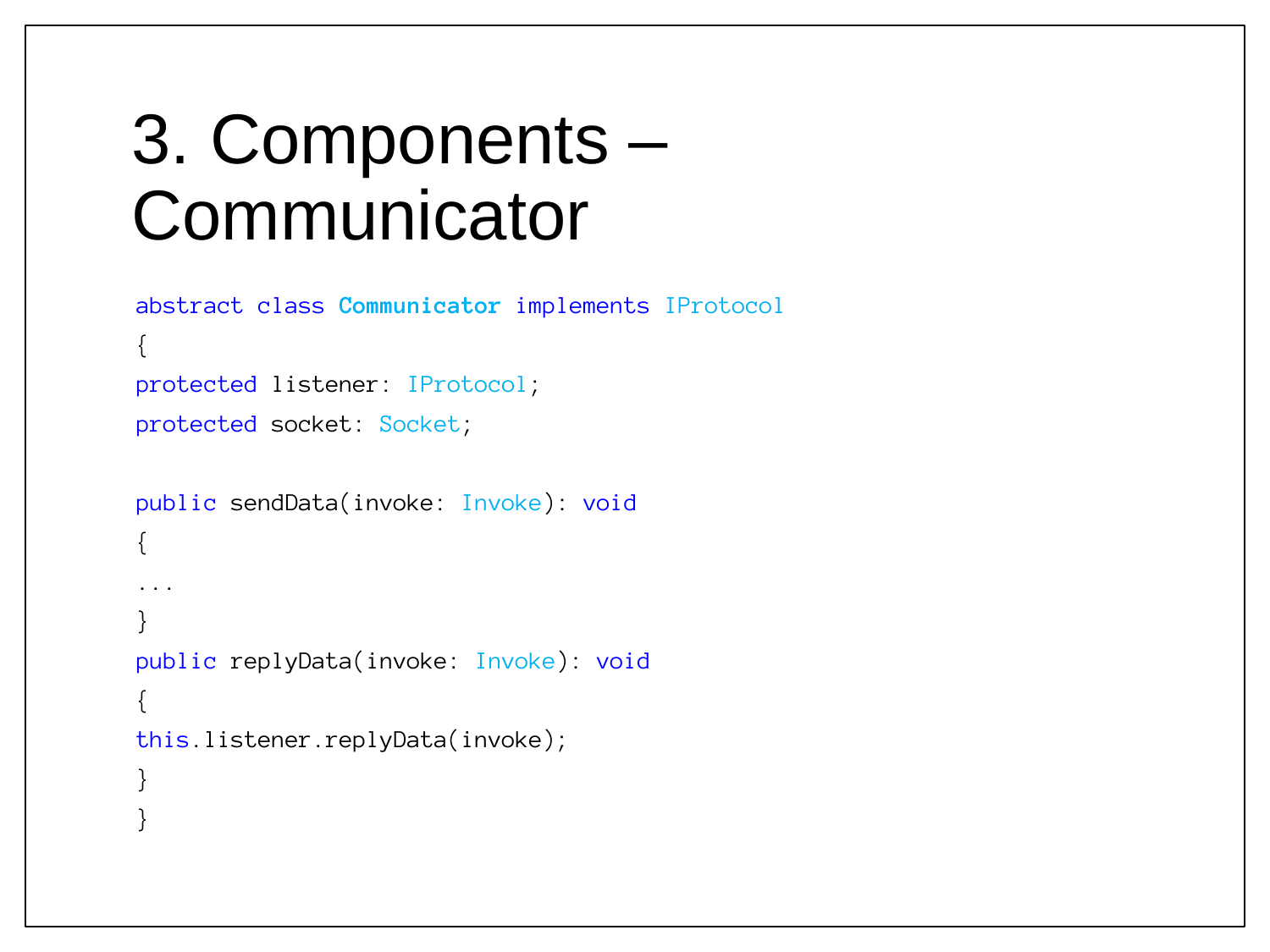

# 3. Components – Communicator
abstract class Communicator implements IProtocol
{
	protected listener: IProtocol;
	protected socket: Socket;

	public sendData(invoke: Invoke): void
	{
		...
	}
	public replyData(invoke: Invoke): void
	{
		this.listener.replyData(invoke);
	}
}